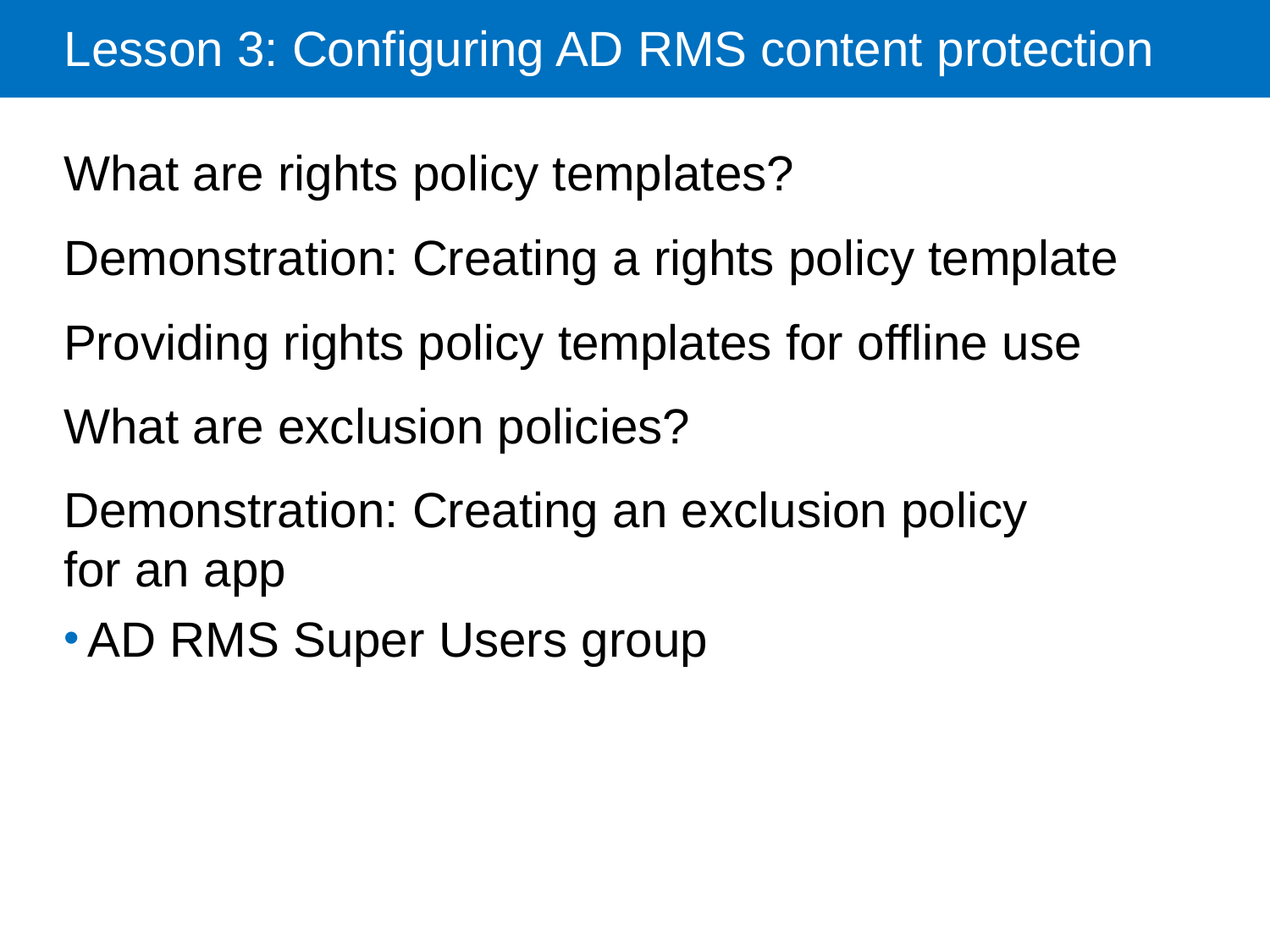

# Lesson 3: Configuring AD RMS content protection
What are rights policy templates?
Demonstration: Creating a rights policy template
Providing rights policy templates for offline use
What are exclusion policies?
Demonstration: Creating an exclusion policy
for an app
AD RMS Super Users group